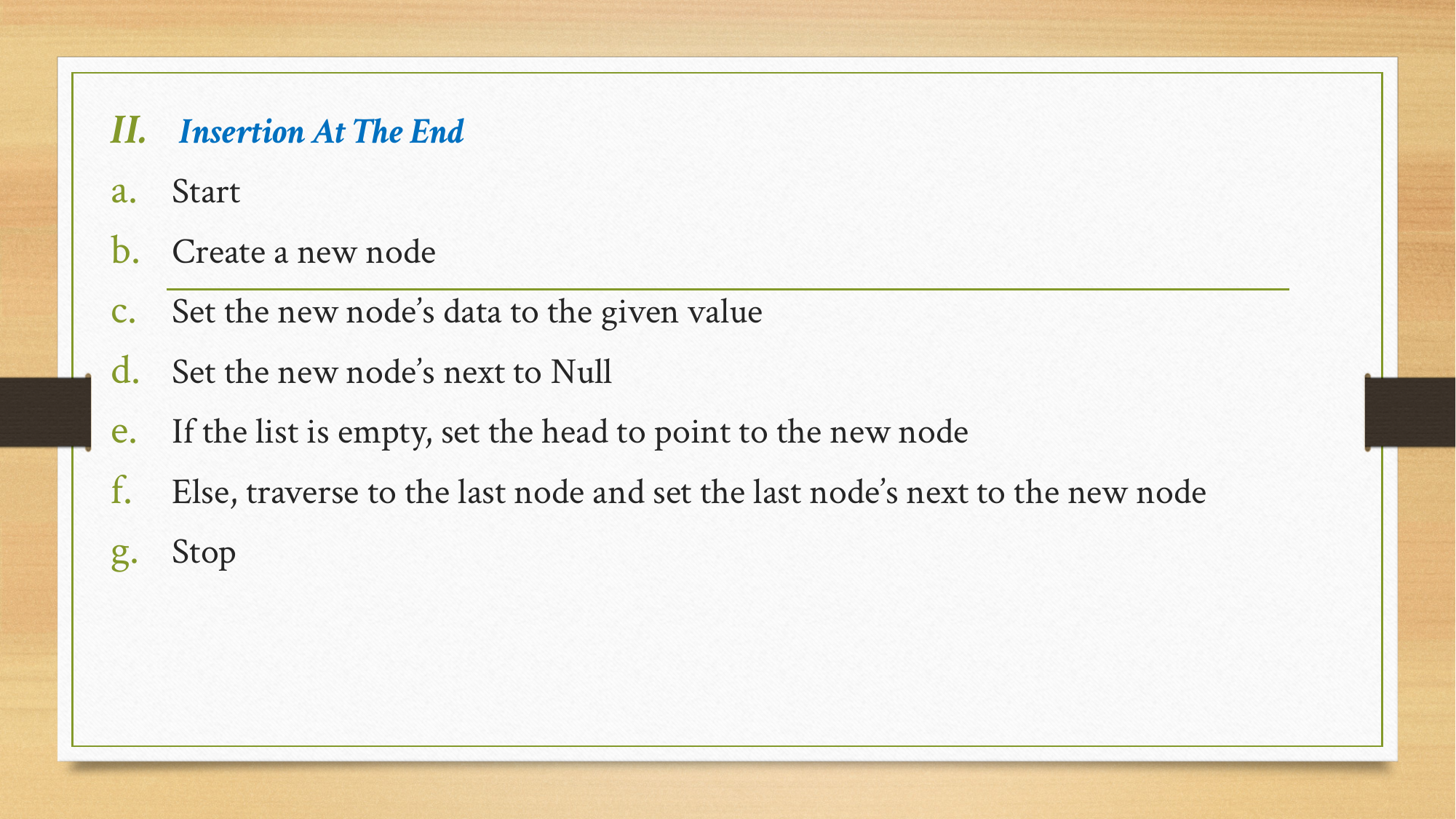

Insertion At The End
Start
Create a new node
Set the new node’s data to the given value
Set the new node’s next to Null
If the list is empty, set the head to point to the new node
Else, traverse to the last node and set the last node’s next to the new node
Stop